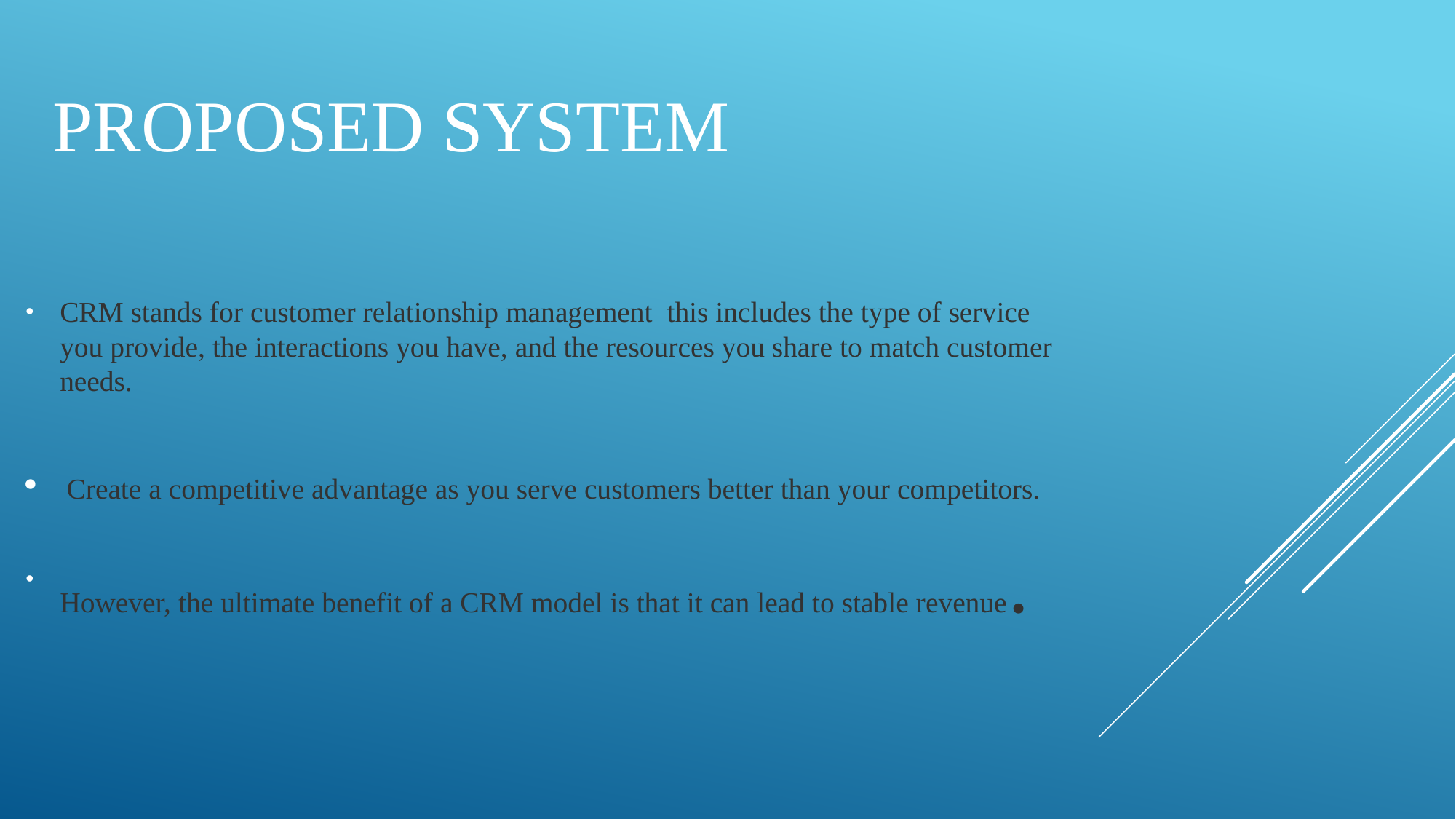

# PROPOSED SYSTEM
CRM stands for customer relationship management  this includes the type of service you provide, the interactions you have, and the resources you share to match customer needs.

Create a competitive advantage as you serve customers better than your competitors.
However, the ultimate benefit of a CRM model is that it can lead to stable revenue.